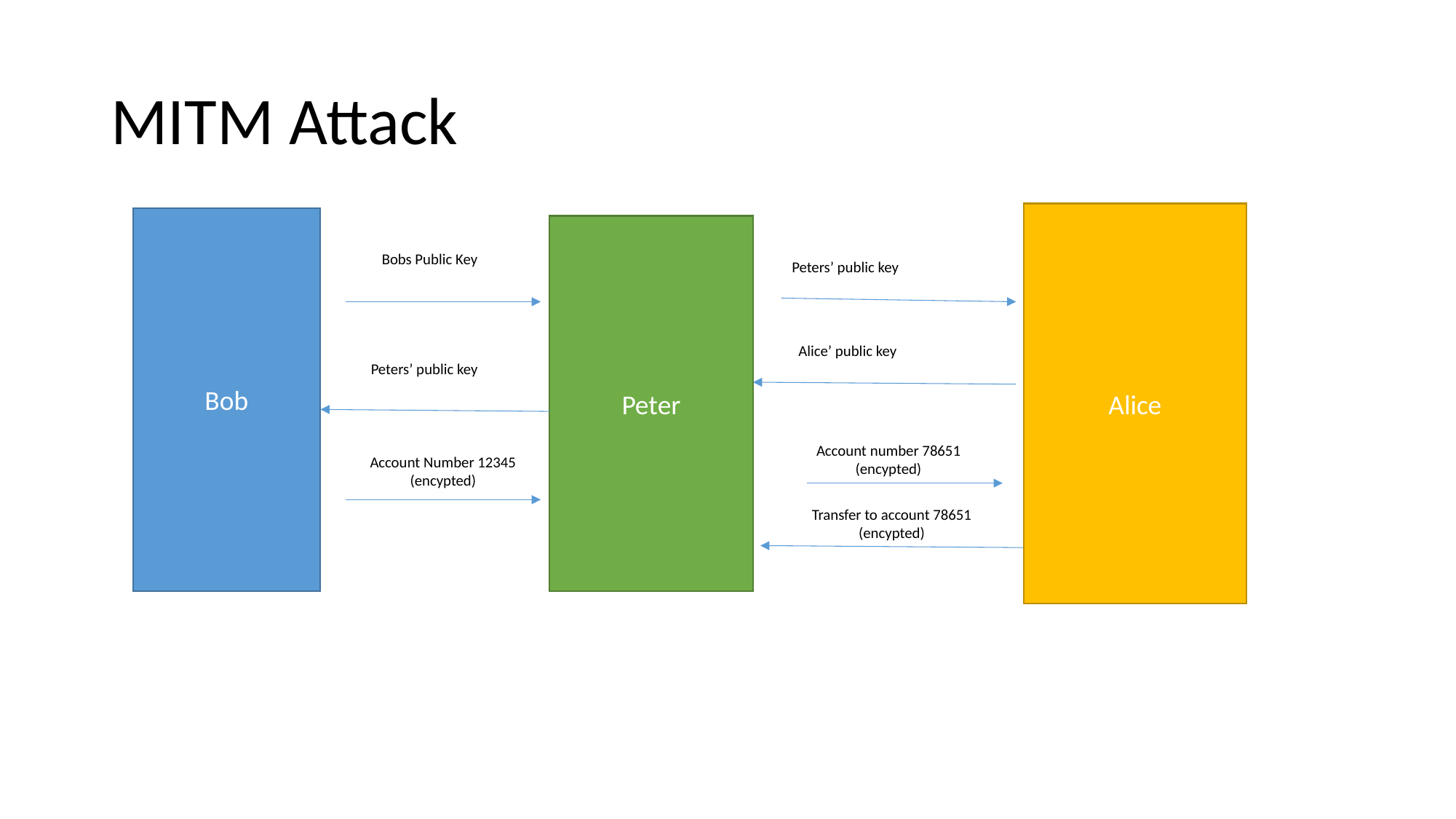

# MITM Attack
Alice
Bob
Peter
Bobs Public Key
Peters’ public key
Alice’ public key
Peters’ public key
Account number 78651 (encypted)
Account Number 12345 (encypted)
Transfer to account 78651
(encypted)